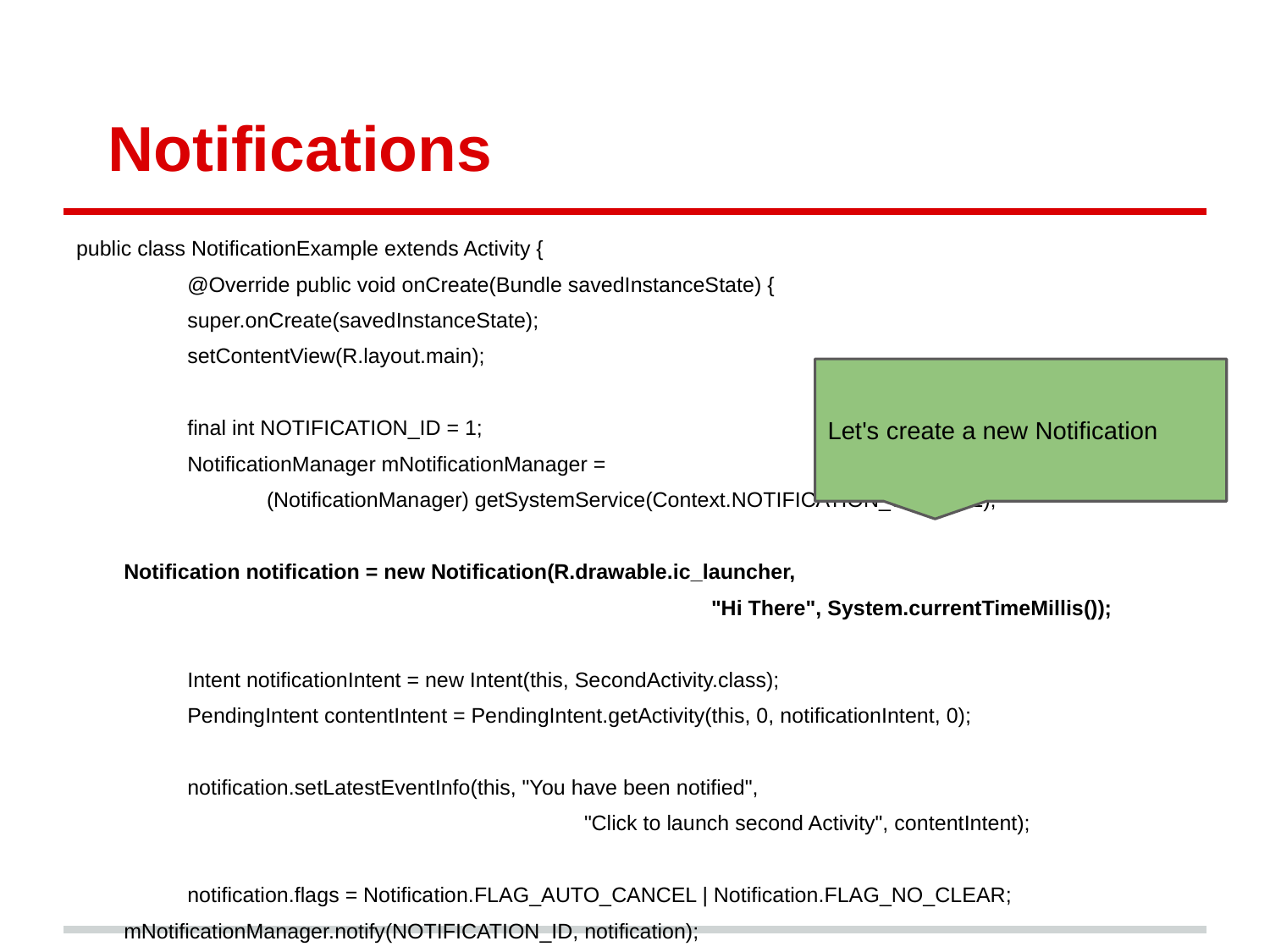

# Notifications
public class NotificationExample extends Activity {
@Override public void onCreate(Bundle savedInstanceState) {
super.onCreate(savedInstanceState);
setContentView(R.layout.main);

final int NOTIFICATION_ID = 1;
NotificationManager mNotificationManager =
(NotificationManager) getSystemService(Context.NOTIFICATION_SERVICE);

    	Notification notification = new Notification(R.drawable.ic_launcher,
"Hi There", System.currentTimeMillis());

Intent notificationIntent = new Intent(this, SecondActivity.class);
PendingIntent contentIntent = PendingIntent.getActivity(this, 0, notificationIntent, 0);

notification.setLatestEventInfo(this, "You have been notified",
"Click to launch second Activity", contentIntent);

notification.flags = Notification.FLAG_AUTO_CANCEL | Notification.FLAG_NO_CLEAR;
    	mNotificationManager.notify(NOTIFICATION_ID, notification);
}

Let's create a new Notification